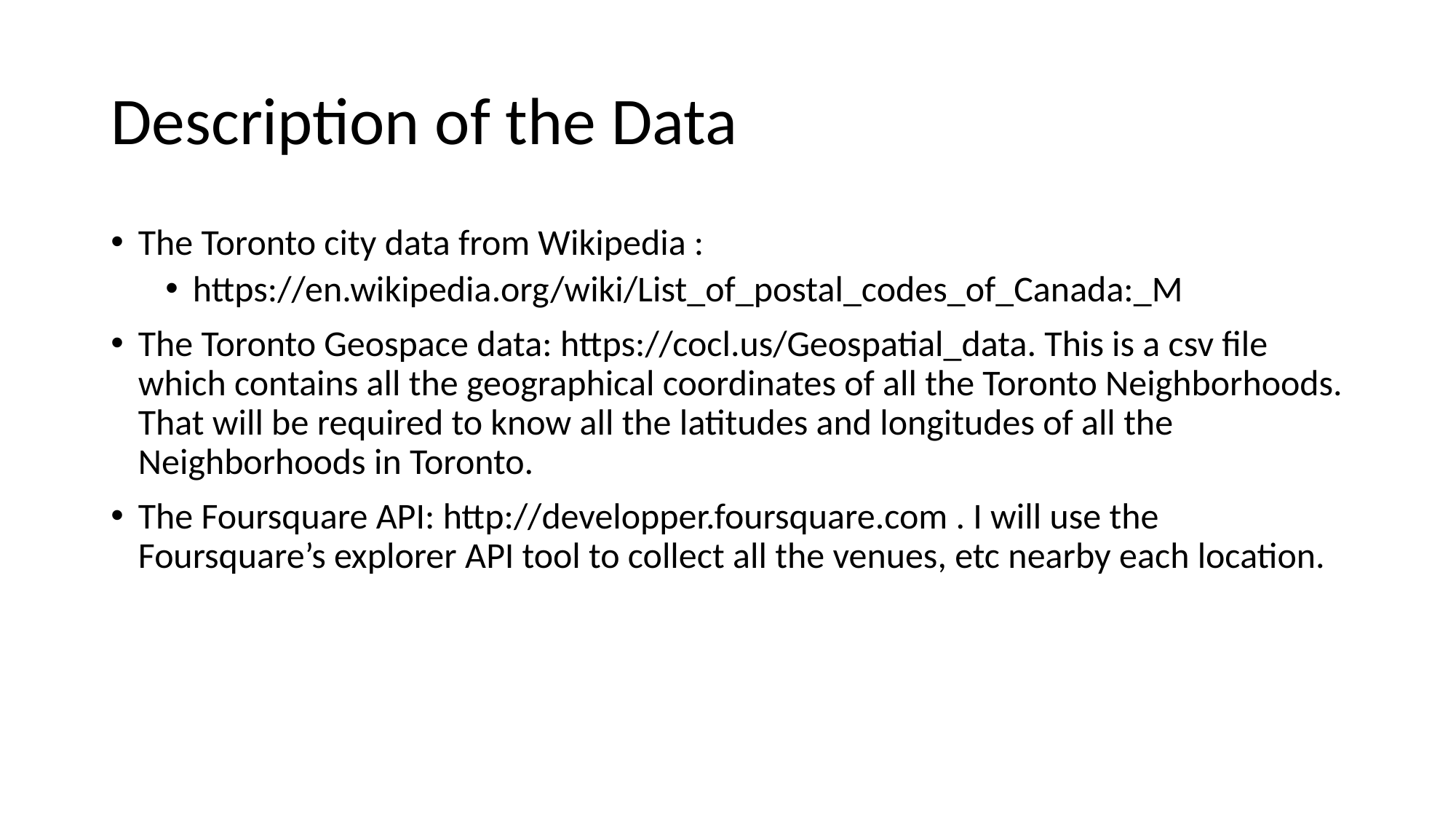

# Description of the Data
The Toronto city data from Wikipedia :
https://en.wikipedia.org/wiki/List_of_postal_codes_of_Canada:_M
The Toronto Geospace data: https://cocl.us/Geospatial_data. This is a csv file which contains all the geographical coordinates of all the Toronto Neighborhoods. That will be required to know all the latitudes and longitudes of all the Neighborhoods in Toronto.
The Foursquare API: http://developper.foursquare.com . I will use the Foursquare’s explorer API tool to collect all the venues, etc nearby each location.